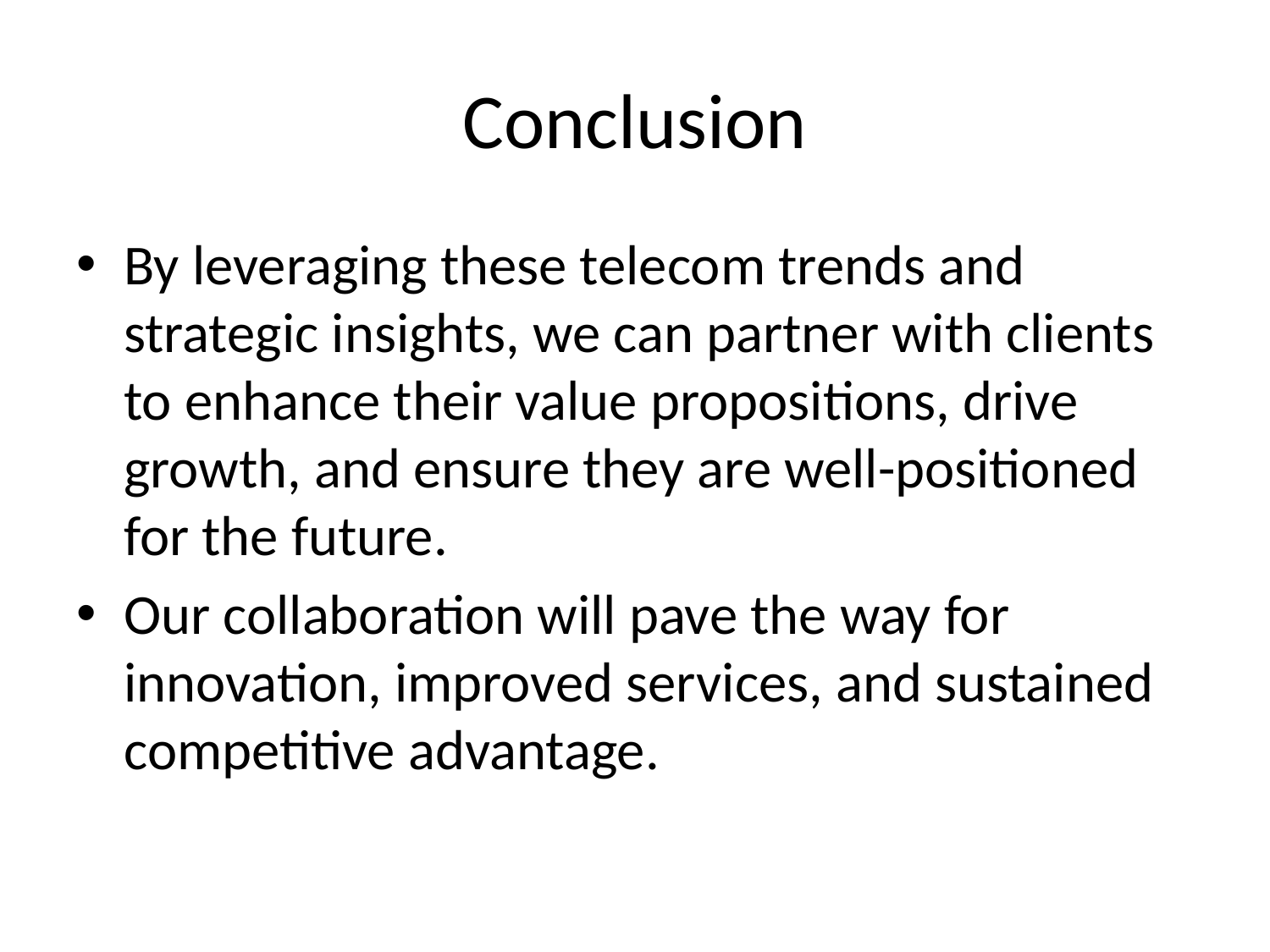

# Conclusion
By leveraging these telecom trends and strategic insights, we can partner with clients to enhance their value propositions, drive growth, and ensure they are well-positioned for the future.
Our collaboration will pave the way for innovation, improved services, and sustained competitive advantage.